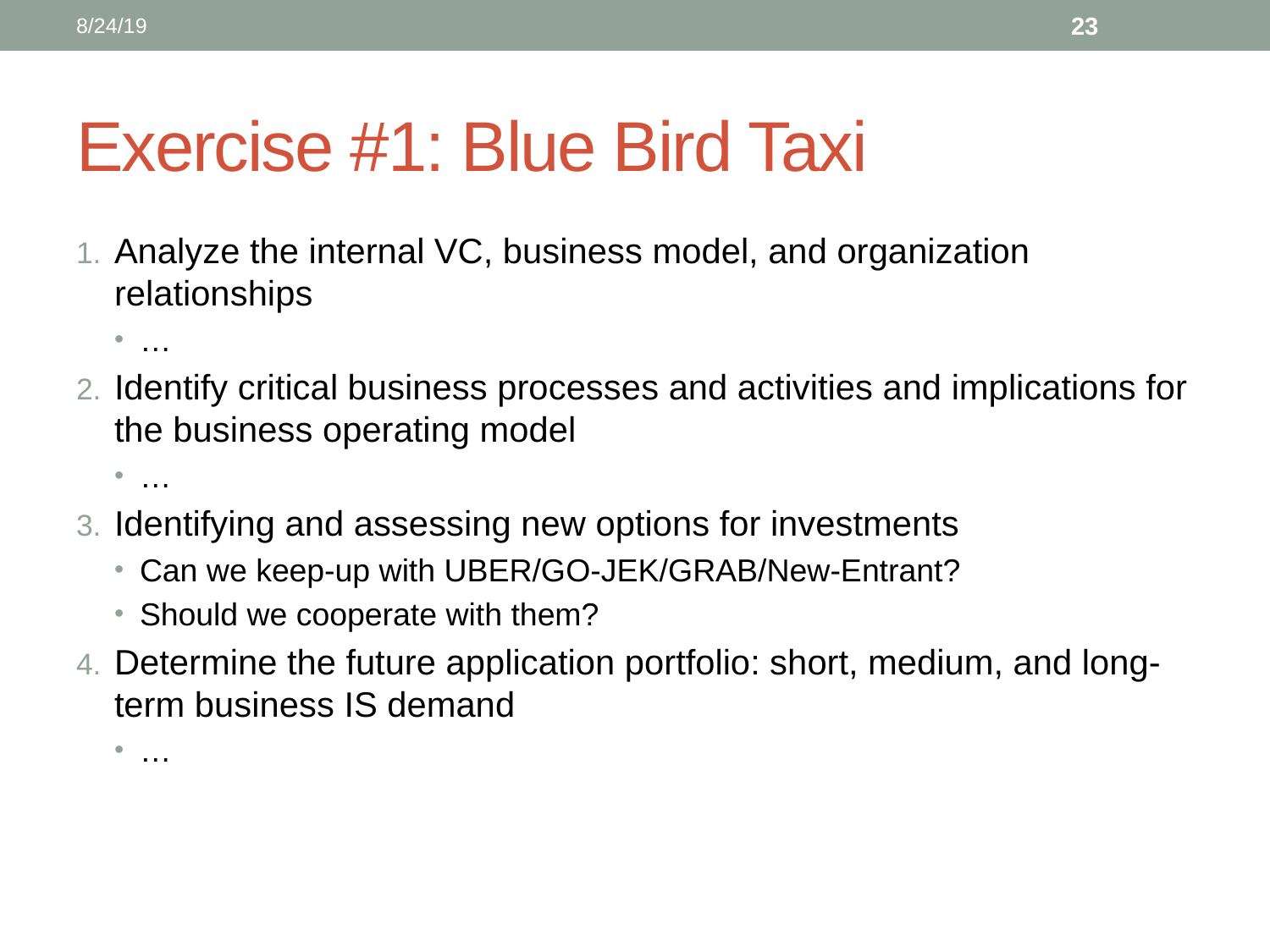

8/24/19
23
# Exercise #1: Blue Bird Taxi
Analyze the internal VC, business model, and organization relationships
…
Identify critical business processes and activities and implications for the business operating model
…
Identifying and assessing new options for investments
Can we keep-up with UBER/GO-JEK/GRAB/New-Entrant?
Should we cooperate with them?
Determine the future application portfolio: short, medium, and long-term business IS demand
…